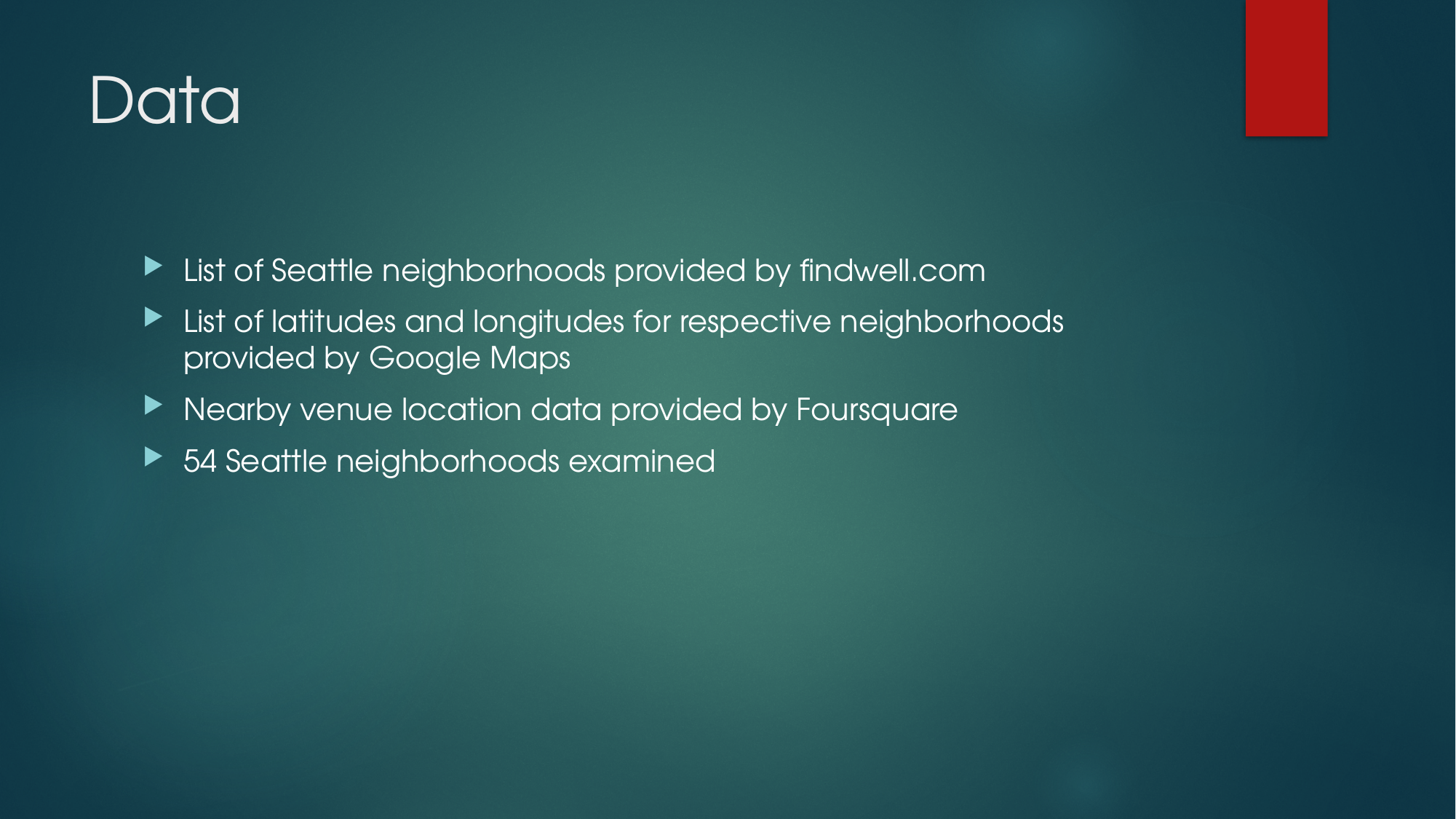

# Data
List of Seattle neighborhoods provided by findwell.com
List of latitudes and longitudes for respective neighborhoods provided by Google Maps
Nearby venue location data provided by Foursquare
54 Seattle neighborhoods examined